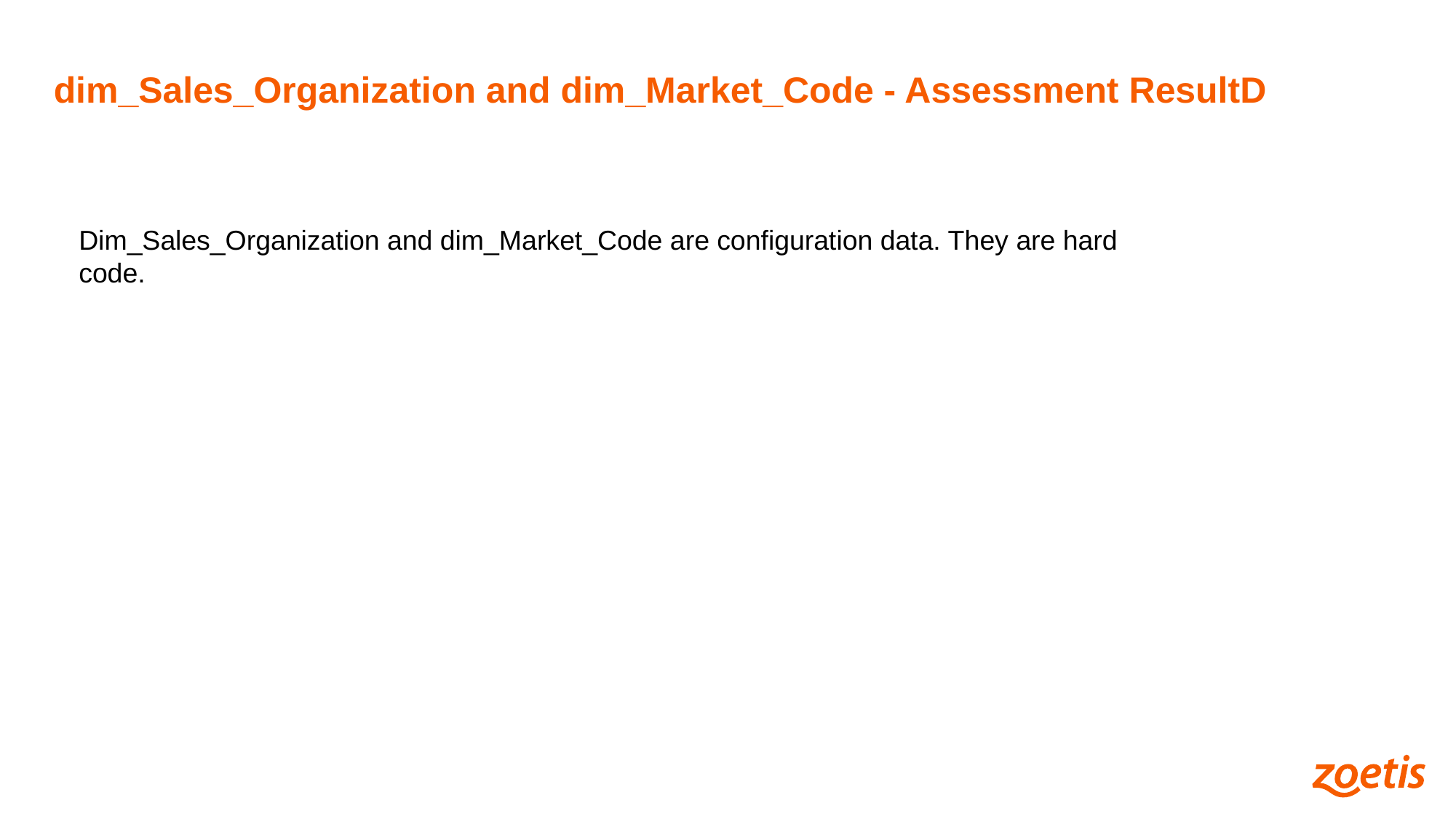

# dim_Sales_Organization and dim_Market_Code - Assessment ResultD
Dim_Sales_Organization and dim_Market_Code are configuration data. They are hard code.